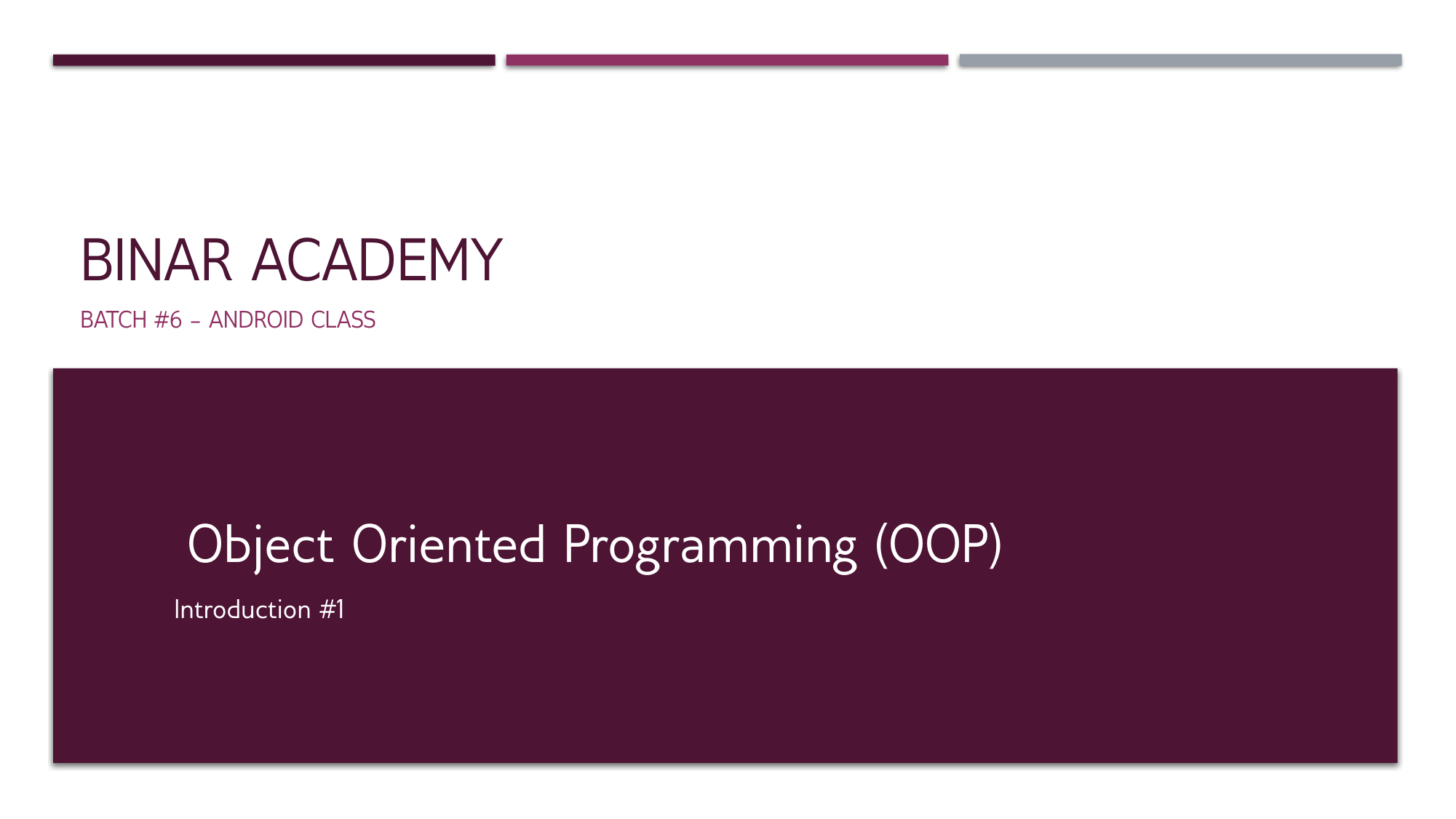

# Binar academy
BATCH #6 – Android class
Object Oriented Programming (OOP)
Introduction #1